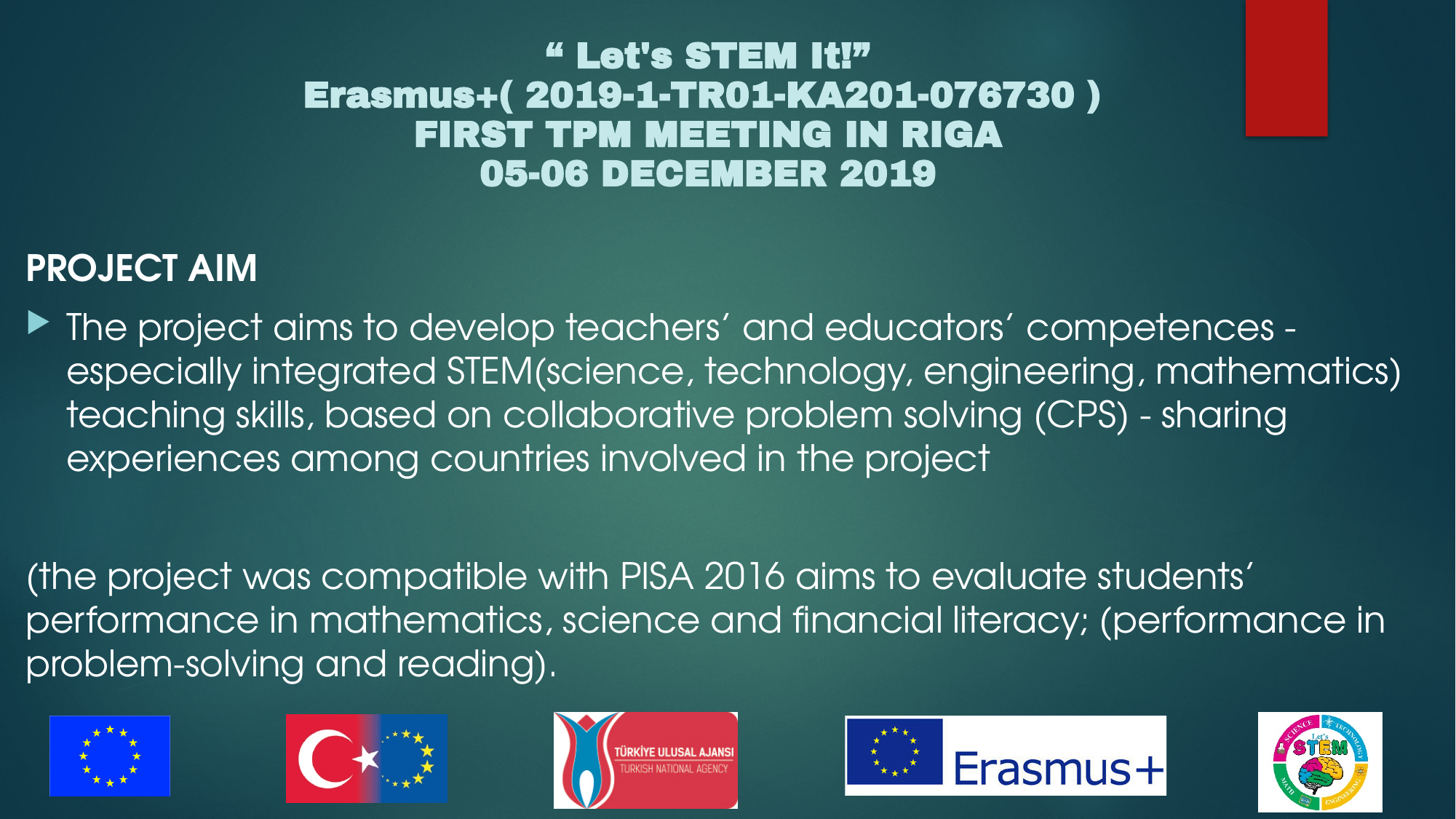

PROJECT AIM
The project aims to develop teachers’ and educators’ competences - especially integrated STEM(science, technology, engineering, mathematics) teaching skills, based on collaborative problem solving (CPS) - sharing experiences among countries involved in the project

(the project was compatible with PISA 2016 aims to evaluate students’    performance in mathematics, science and financial literacy; (performance in problem-solving and reading).